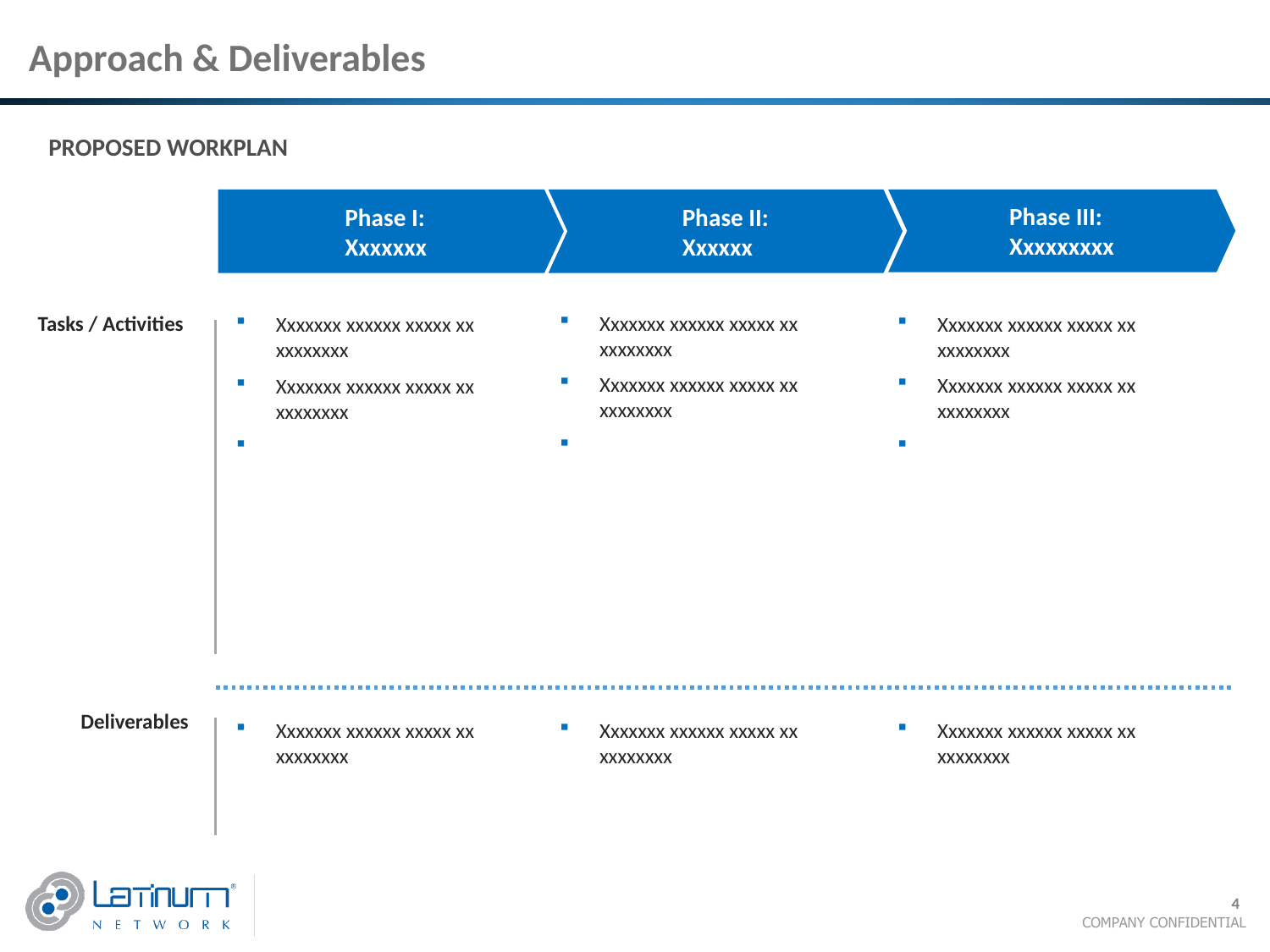

# Approach & Deliverables
PROPOSED WORKPLAN
Phase I:
Xxxxxxx
Phase II:
Xxxxxx
Phase III:
Xxxxxxxxx
Xxxxxxx xxxxxx xxxxx xx xxxxxxxx
Xxxxxxx xxxxxx xxxxx xx xxxxxxxx

Tasks / Activities
Xxxxxxx xxxxxx xxxxx xx xxxxxxxx
Xxxxxxx xxxxxx xxxxx xx xxxxxxxx

Xxxxxxx xxxxxx xxxxx xx xxxxxxxx
Xxxxxxx xxxxxx xxxxx xx xxxxxxxx

Deliverables

Xxxxxxx xxxxxx xxxxx xx xxxxxxxx
Xxxxxxx xxxxxx xxxxx xx xxxxxxxx
Xxxxxxx xxxxxx xxxxx xx xxxxxxxx
4